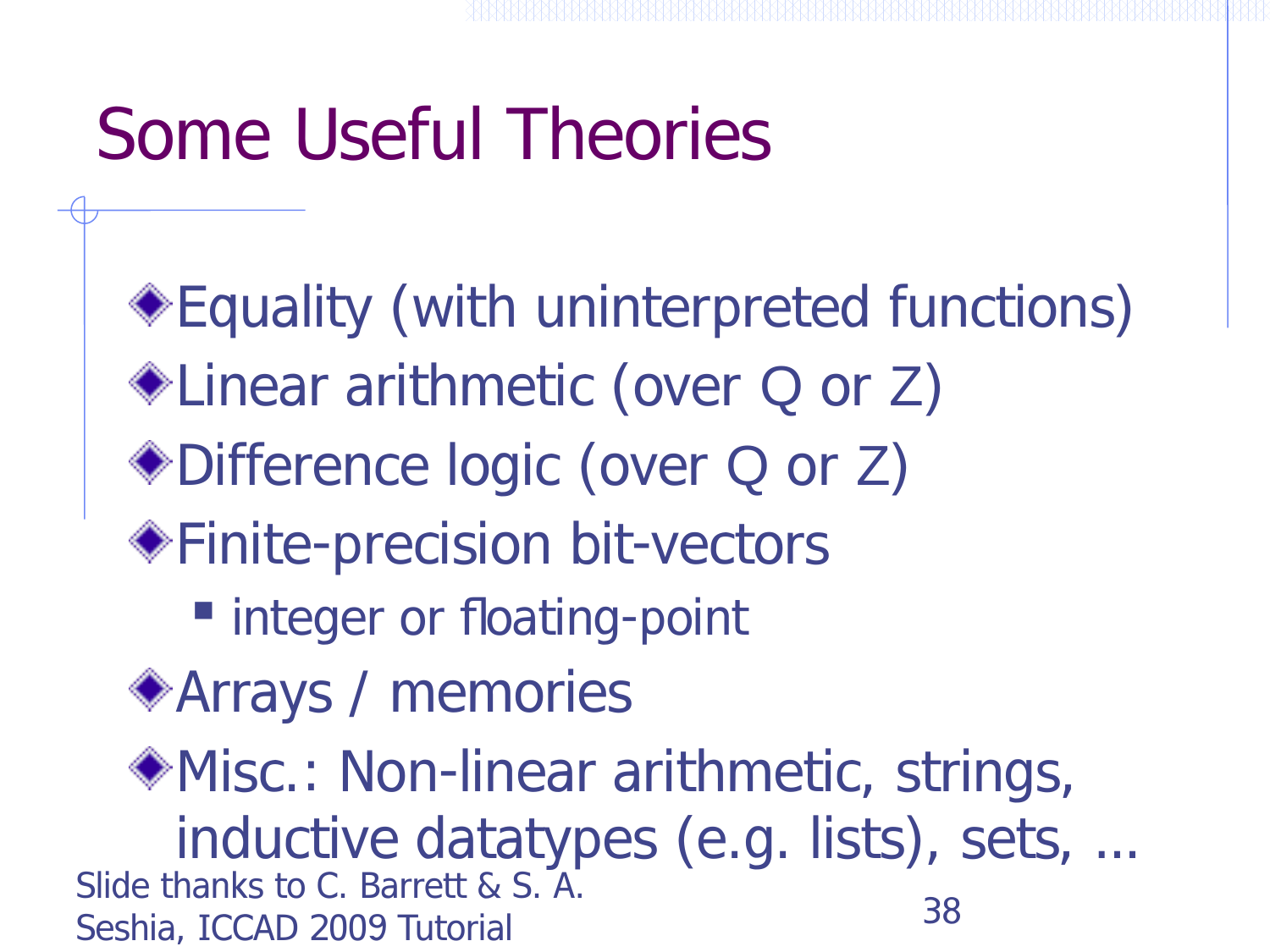

# Some Useful Theories
Equality (with uninterpreted functions)
Linear arithmetic (over Q or Z)
Difference logic (over Q or Z)
Finite-precision bit-vectors
integer or floating-point
Arrays / memories
Misc.: Non-linear arithmetic, strings, inductive datatypes (e.g. lists), sets, …
Slide thanks to C. Barrett & S. A. Seshia, ICCAD 2009 Tutorial

38